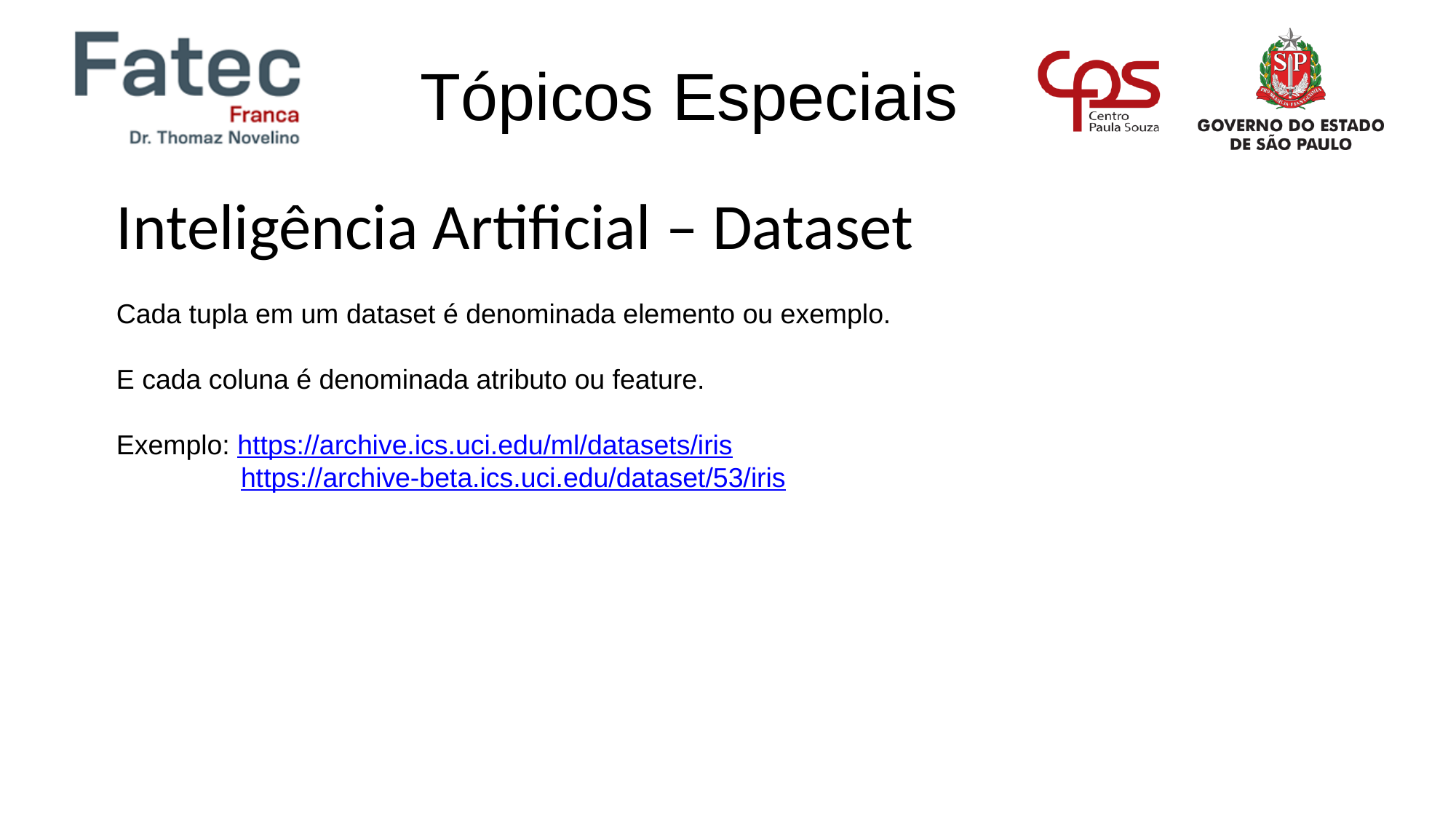

Inteligência Artificial – Dataset
Cada tupla em um dataset é denominada elemento ou exemplo.

E cada coluna é denominada atributo ou feature.

Exemplo: https://archive.ics.uci.edu/ml/datasets/iris
	  https://archive-beta.ics.uci.edu/dataset/53/iris